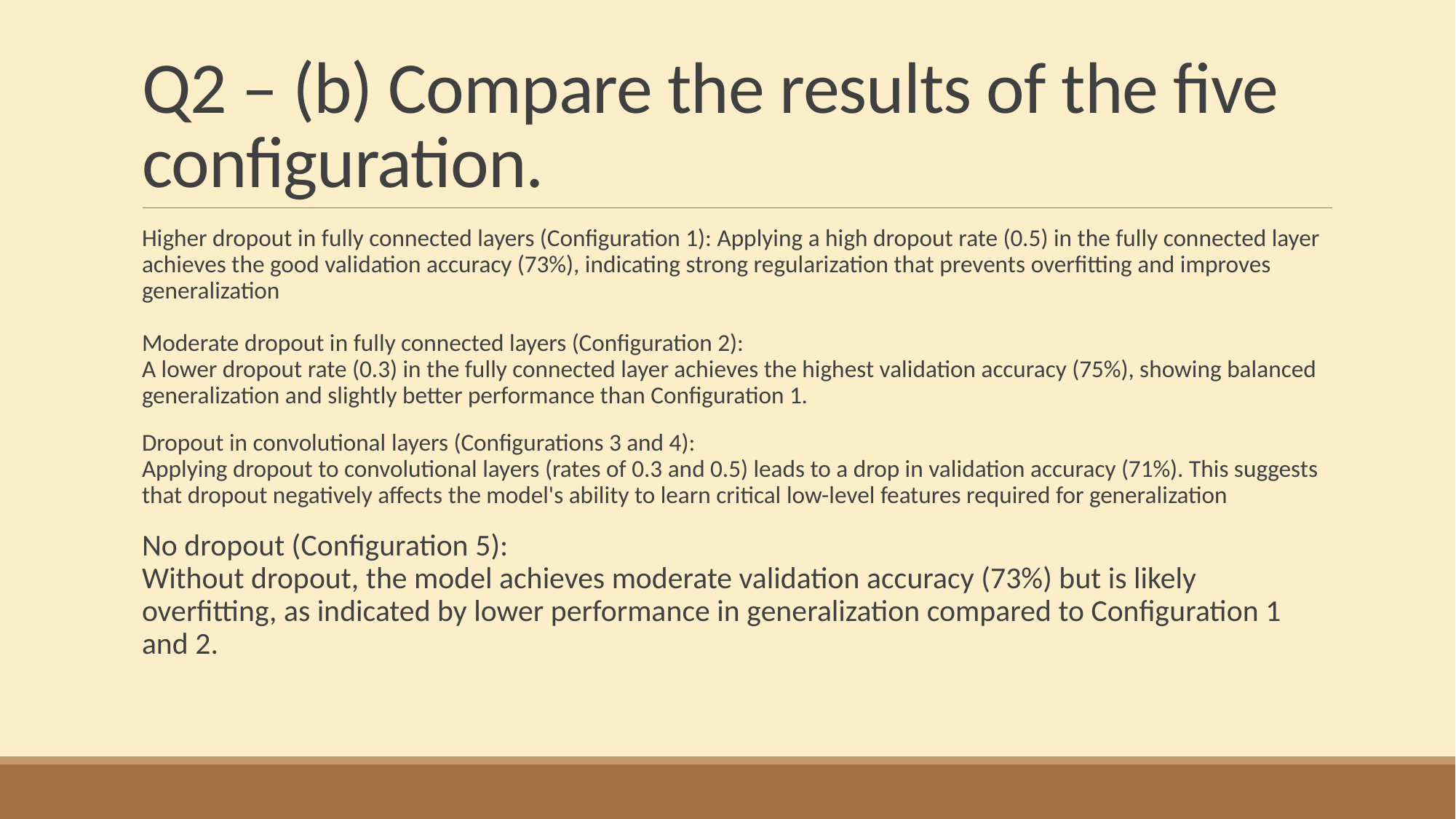

# Q2 – (b) Compare the results of the five configuration.
Higher dropout in fully connected layers (Configuration 1): Applying a high dropout rate (0.5) in the fully connected layer achieves the good validation accuracy (73%), indicating strong regularization that prevents overfitting and improves generalization
Moderate dropout in fully connected layers (Configuration 2):
A lower dropout rate (0.3) in the fully connected layer achieves the highest validation accuracy (75%), showing balanced generalization and slightly better performance than Configuration 1.
Dropout in convolutional layers (Configurations 3 and 4):
Applying dropout to convolutional layers (rates of 0.3 and 0.5) leads to a drop in validation accuracy (71%). This suggests that dropout negatively affects the model's ability to learn critical low-level features required for generalization
No dropout (Configuration 5):
Without dropout, the model achieves moderate validation accuracy (73%) but is likely overfitting, as indicated by lower performance in generalization compared to Configuration 1 and 2.